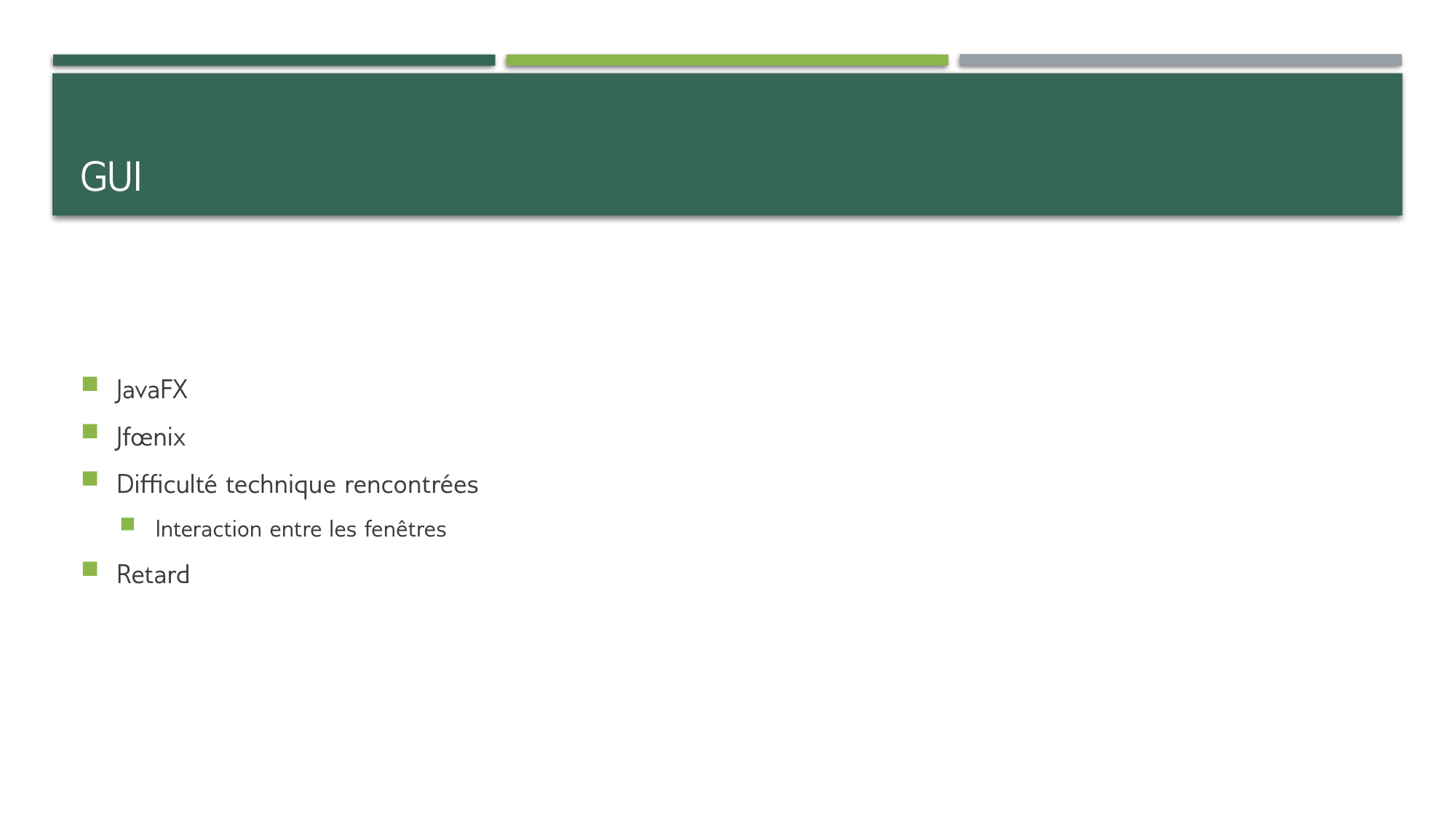

# GUI
JavaFX
Jfoenix
Difficulté technique rencontrées
Interaction entre les fenêtres
Retard